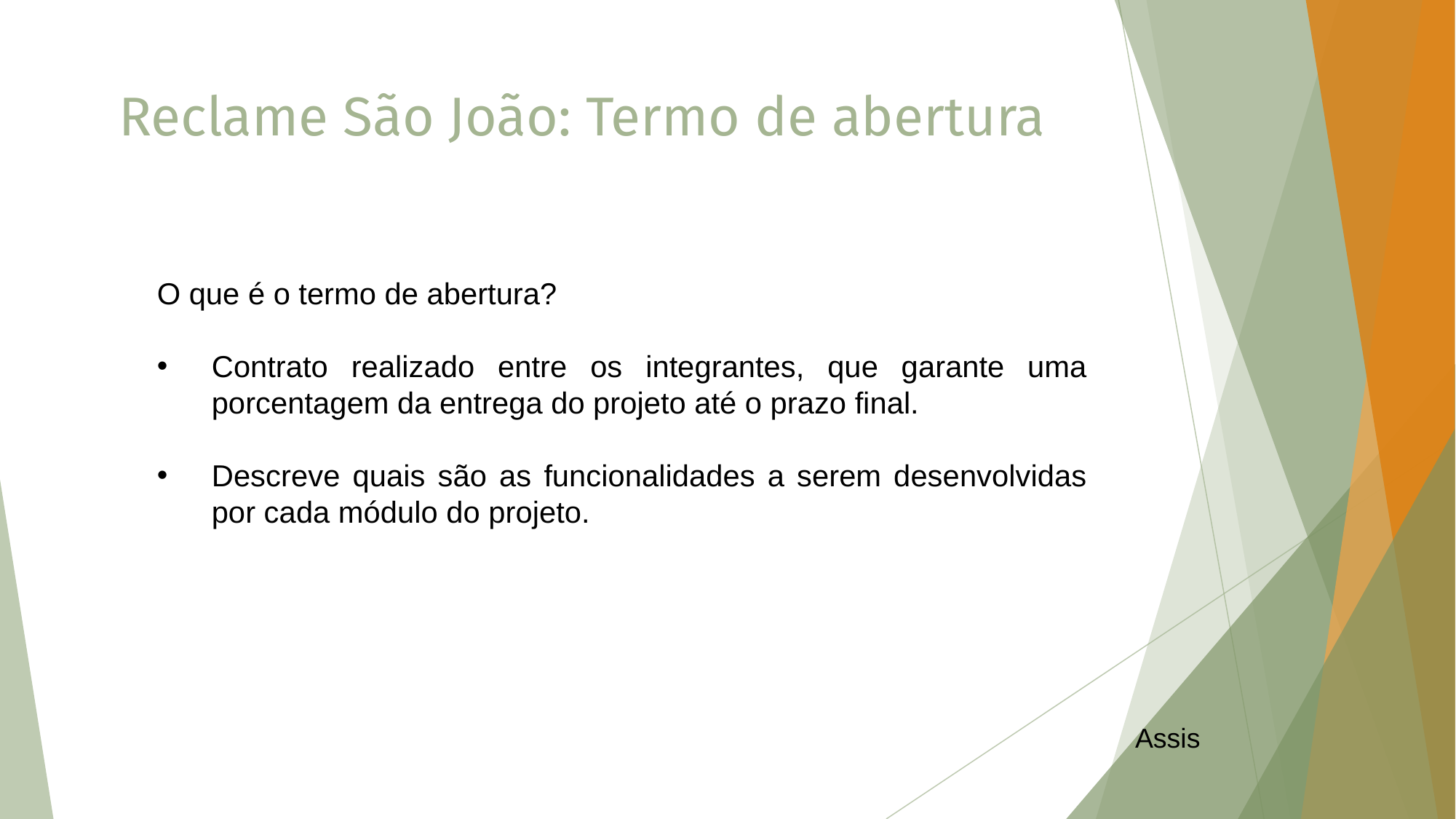

# Reclame São João: Termo de abertura
O que é o termo de abertura?

Contrato realizado entre os integrantes, que garante uma porcentagem da entrega do projeto até o prazo final.

Descreve quais são as funcionalidades a serem desenvolvidas por cada módulo do projeto.

Assis